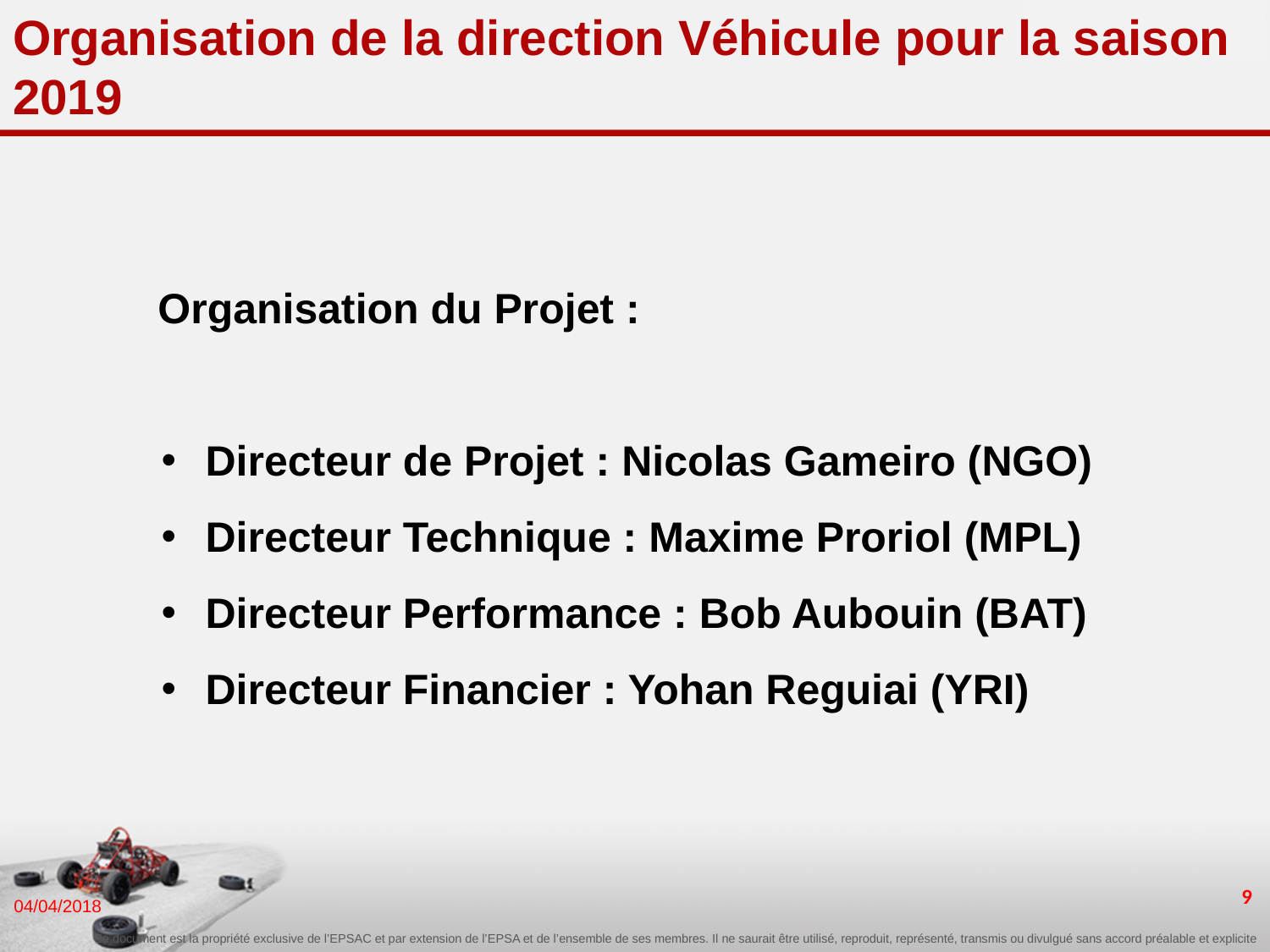

# Organisation de la direction Véhicule pour la saison 2019
Organisation du Projet :

Directeur de Projet : Nicolas Gameiro (NGO)
Directeur Technique : Maxime Proriol (MPL)
Directeur Performance : Bob Aubouin (BAT)
Directeur Financier : Yohan Reguiai (YRI)
9
04/04/2018